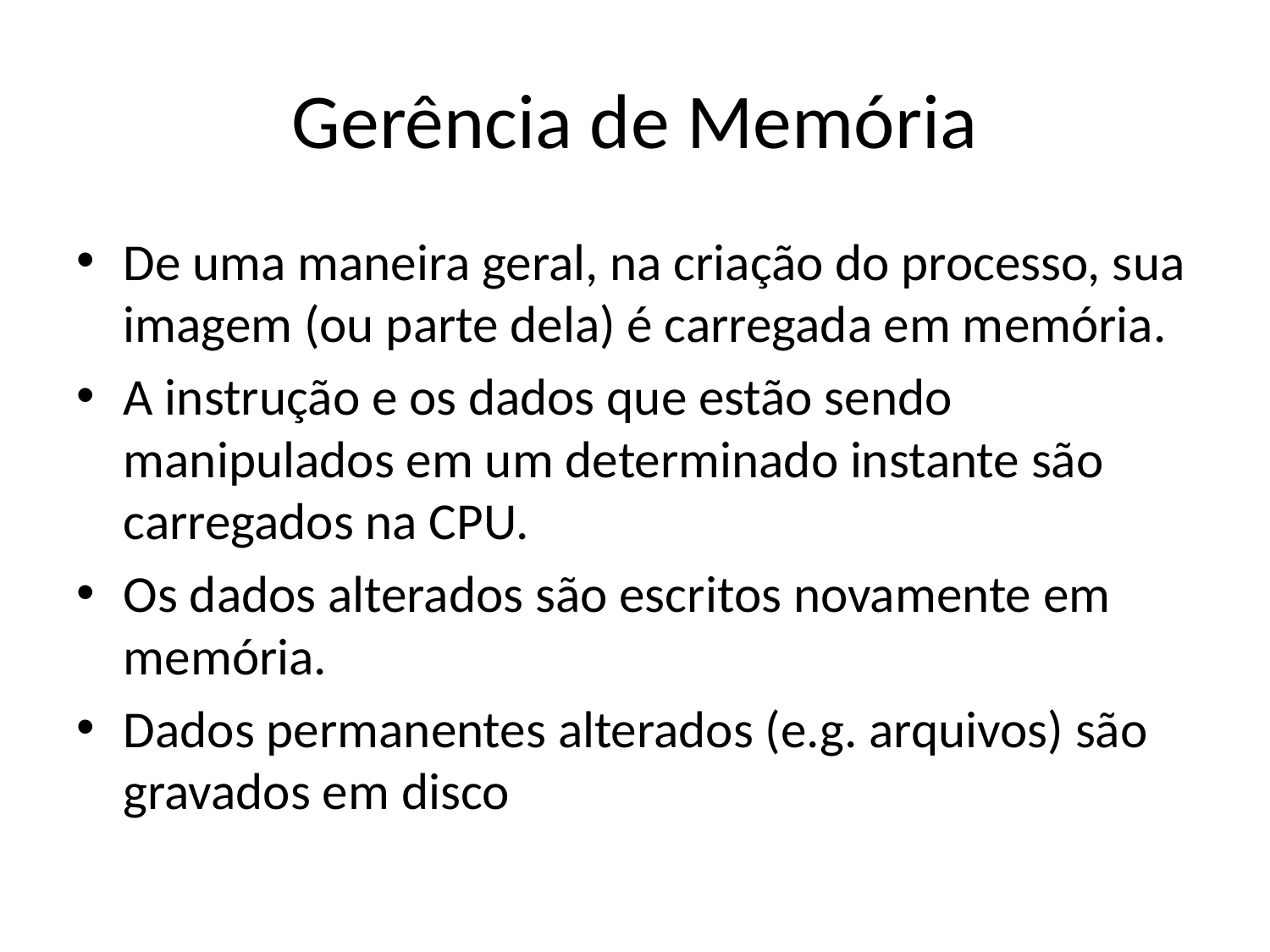

# Gerência de Memória
De uma maneira geral, na criação do processo, sua imagem (ou parte dela) é carregada em memória.
A instrução e os dados que estão sendo manipulados em um determinado instante são carregados na CPU.
Os dados alterados são escritos novamente em memória.
Dados permanentes alterados (e.g. arquivos) são gravados em disco